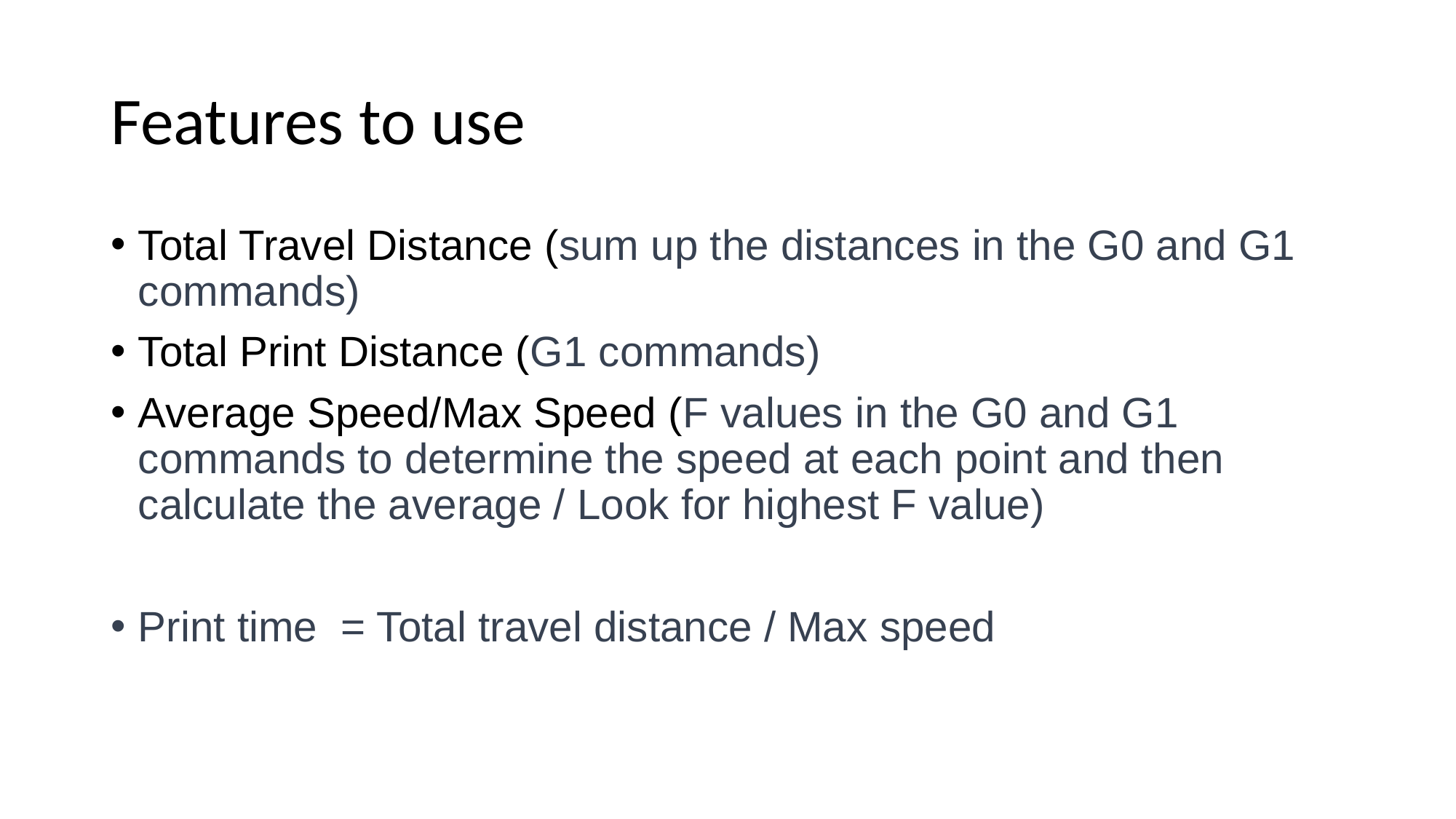

# Features to use
Total Travel Distance (sum up the distances in the G0 and G1 commands)
Total Print Distance (G1 commands)
Average Speed/Max Speed (F values in the G0 and G1 commands to determine the speed at each point and then calculate the average / Look for highest F value)

Print time  = Total travel distance / Max speed